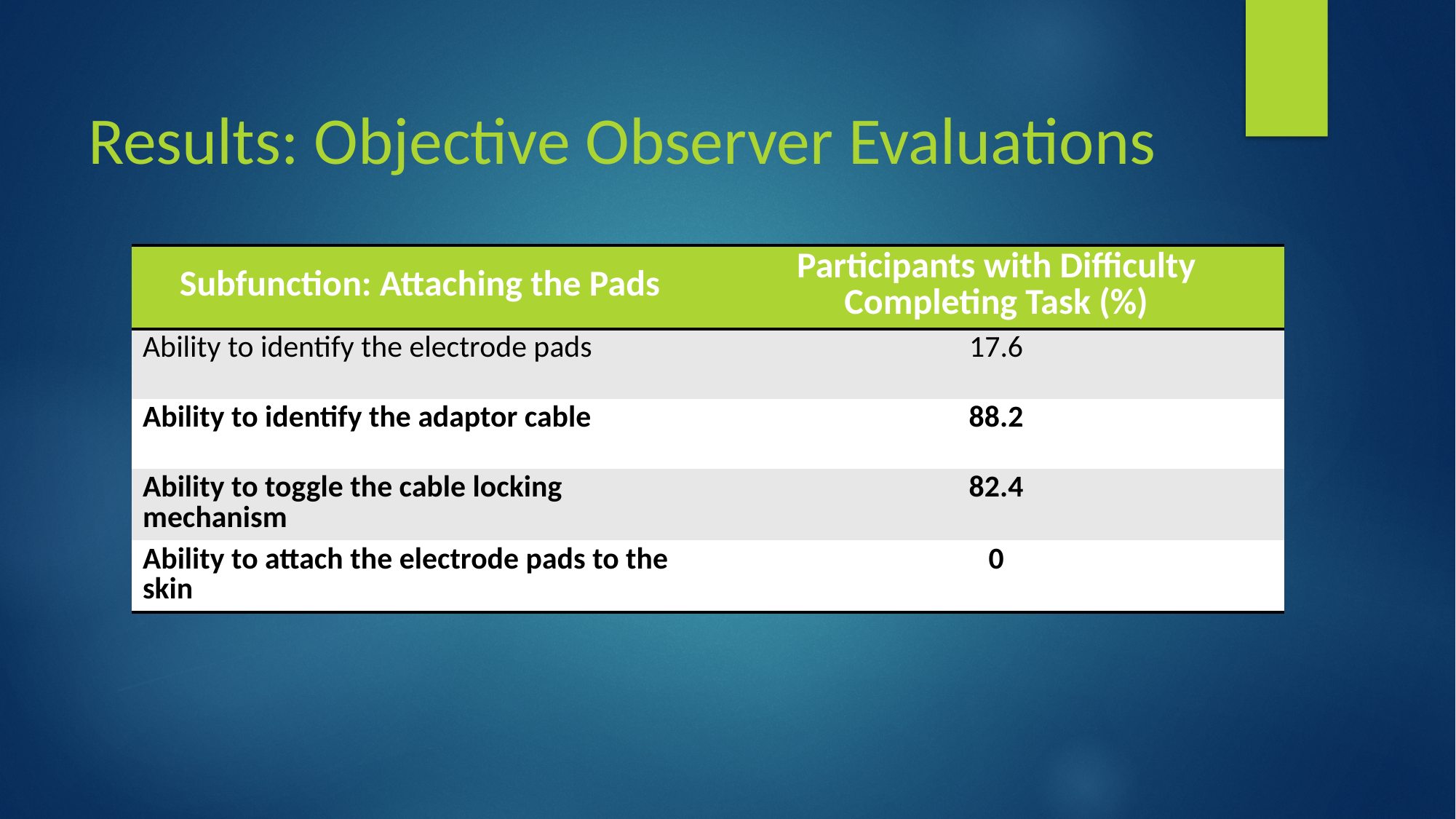

# Results: Objective Observer Evaluations
| Subfunction: Attaching the Pads | Participants with Difficulty Completing Task (%) |
| --- | --- |
| Ability to identify the electrode pads | 17.6 |
| Ability to identify the adaptor cable | 88.2 |
| Ability to toggle the cable locking mechanism | 82.4 |
| Ability to attach the electrode pads to the skin | 0 |